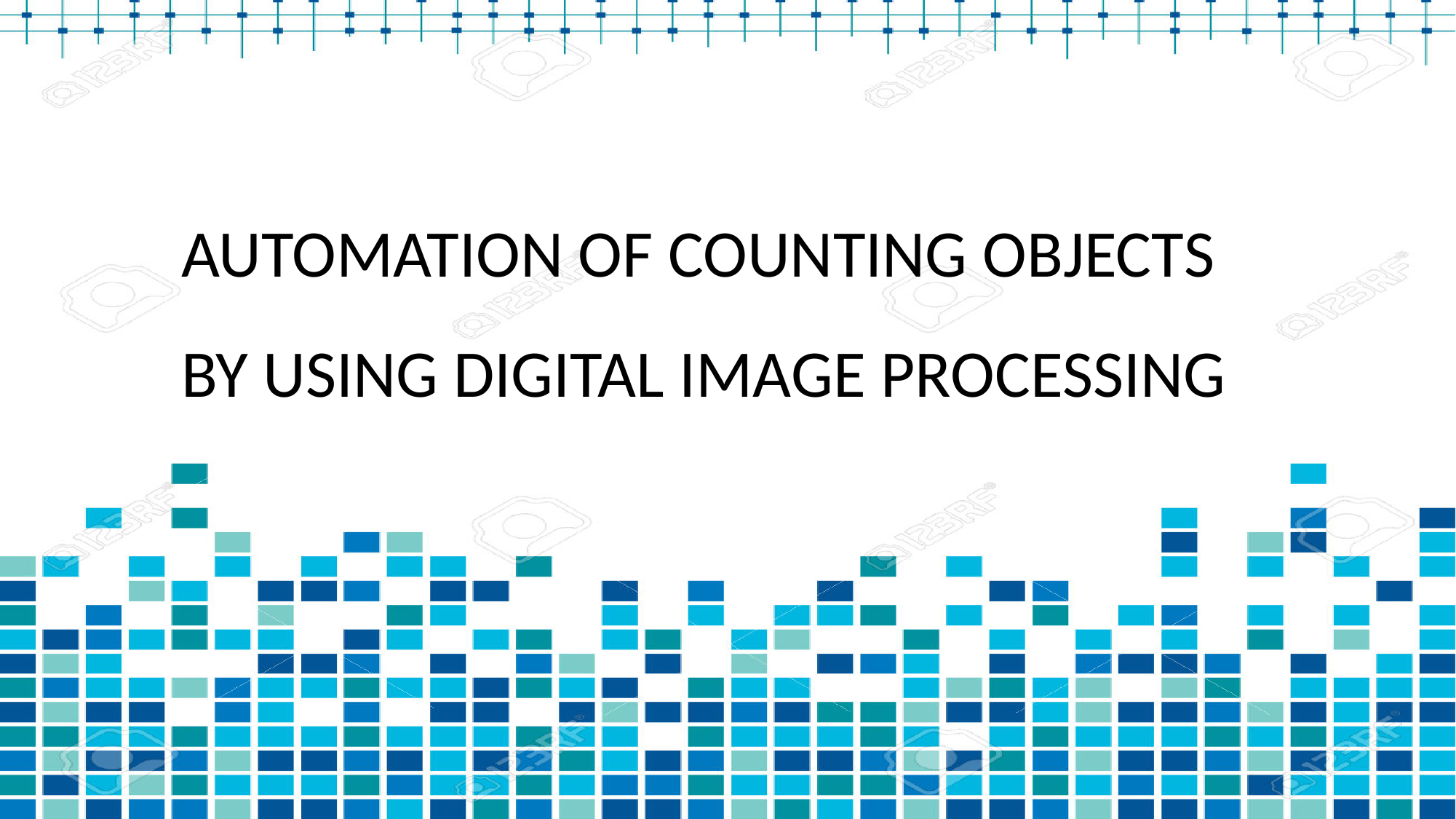

# AUTOMATION OF COUNTING OBJECTS BY USING DIGITAL IMAGE PROCESSING